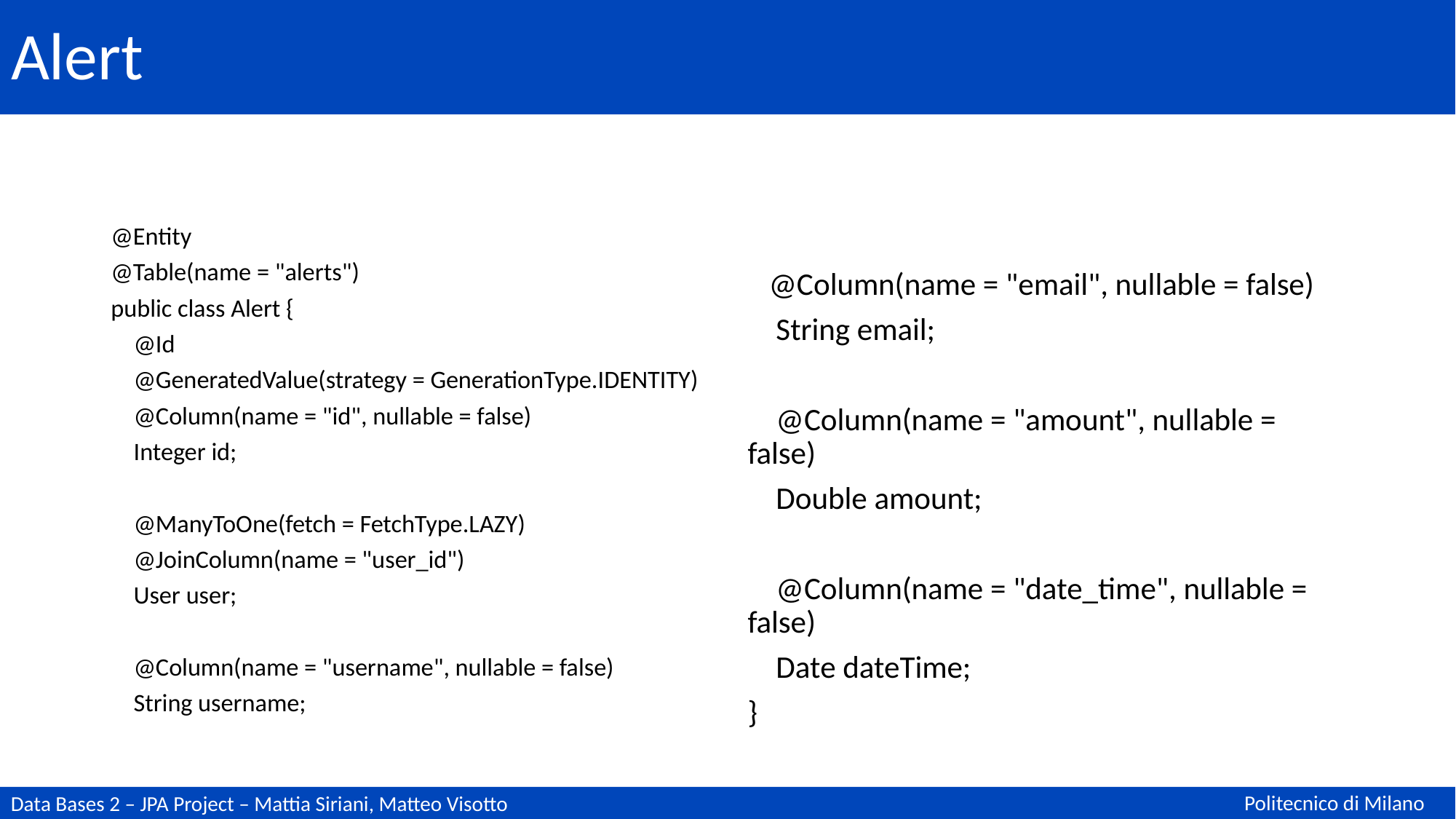

# Alert
@Entity
@Table(name = "alerts")
public class Alert {
    @Id
    @GeneratedValue(strategy = GenerationType.IDENTITY)
    @Column(name = "id", nullable = false)
    Integer id;

    @ManyToOne(fetch = FetchType.LAZY)
    @JoinColumn(name = "user_id")
    User user;

    @Column(name = "username", nullable = false)
    String username;

   @Column(name = "email", nullable = false)
    String email;

    @Column(name = "amount", nullable = false)
    Double amount;

    @Column(name = "date_time", nullable = false)
    Date dateTime;
}